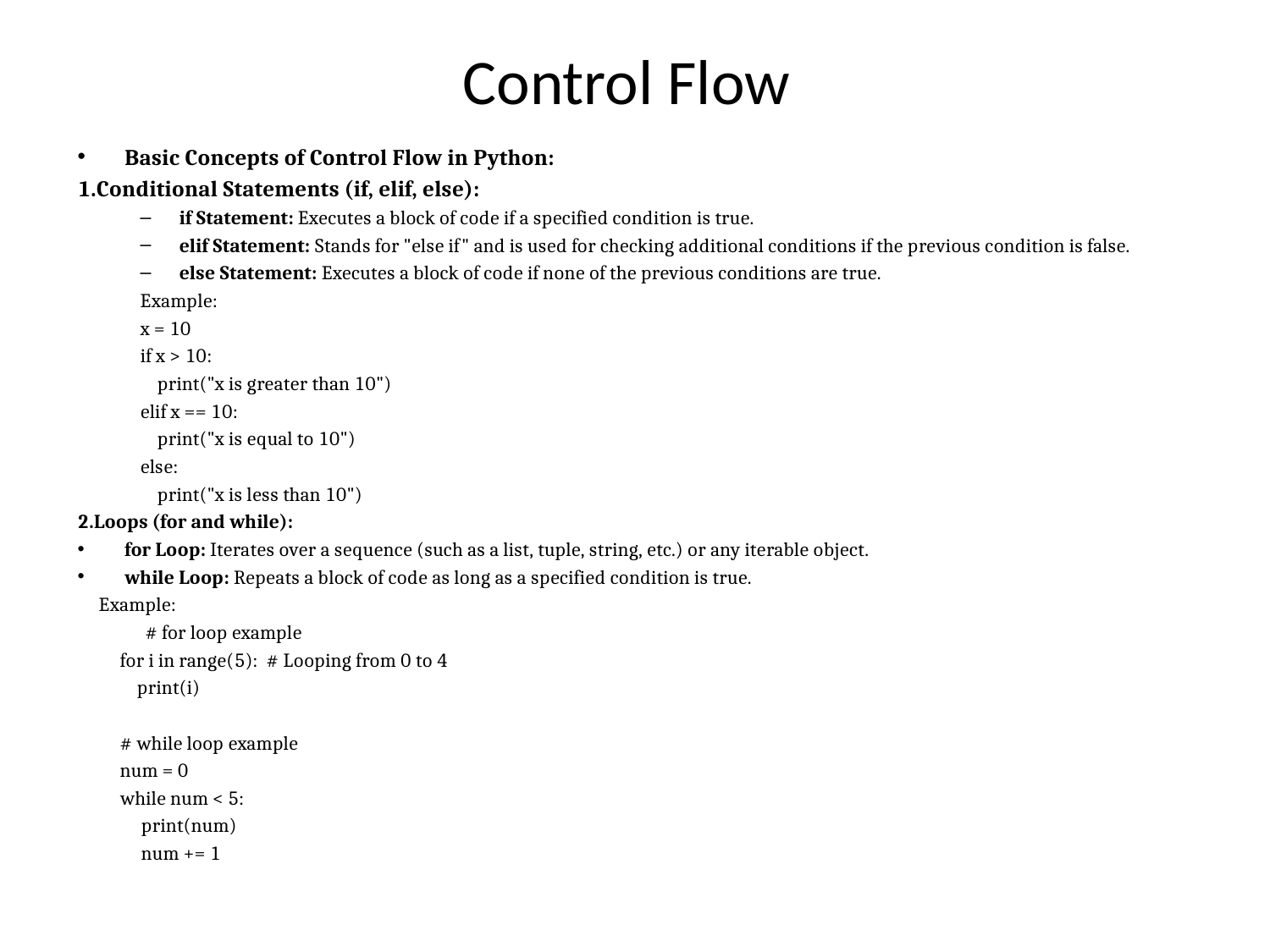

# Control Flow
Basic Concepts of Control Flow in Python:
1.Conditional Statements (if, elif, else):
if Statement: Executes a block of code if a specified condition is true.
elif Statement: Stands for "else if" and is used for checking additional conditions if the previous condition is false.
else Statement: Executes a block of code if none of the previous conditions are true.
Example:
x = 10
if x > 10:
    print("x is greater than 10")
elif x == 10:
    print("x is equal to 10")
else:
    print("x is less than 10")
2.Loops (for and while):
for Loop: Iterates over a sequence (such as a list, tuple, string, etc.) or any iterable object.
while Loop: Repeats a block of code as long as a specified condition is true.
     Example:
                # for loop example
          for i in range(5):  # Looping from 0 to 4
              print(i)

          # while loop example
          num = 0
          while num < 5:
               print(num)
               num += 1